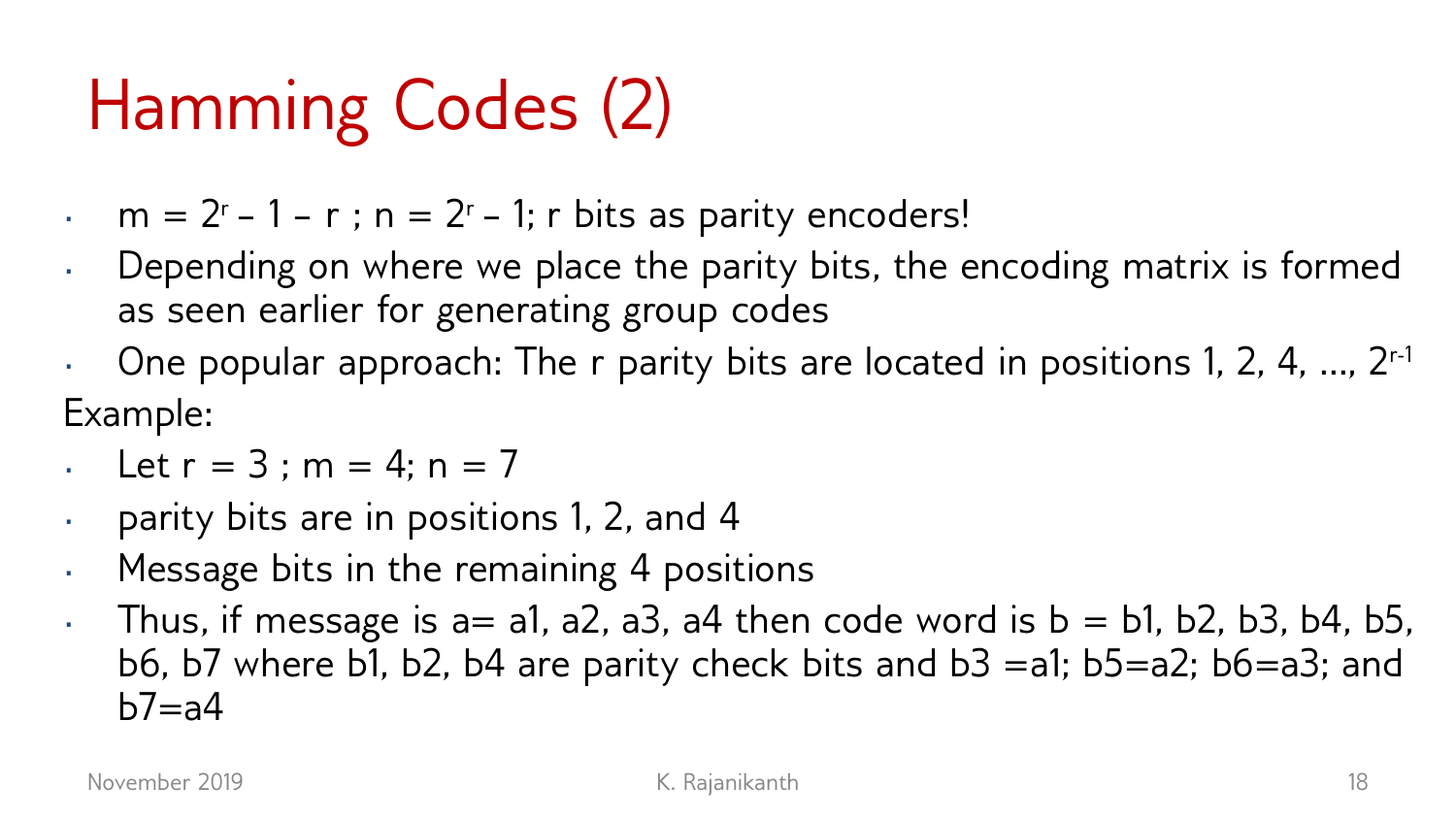

# Hamming Codes (2)
m = 2r – 1 – r ; n = 2r – 1; r bits as parity encoders!
Depending on where we place the parity bits, the encoding matrix is formed as seen earlier for generating group codes
One popular approach: The r parity bits are located in positions 1, 2, 4, ..., 2r-1
Example:
Let r = 3 ; m = 4; n = 7
parity bits are in positions 1, 2, and 4
Message bits in the remaining 4 positions
Thus, if message is a= a1, a2, a3, a4 then code word is b = b1, b2, b3, b4, b5, b6, b7 where b1, b2, b4 are parity check bits and b3 =a1; b5=a2; b6=a3; and b7=a4
November 2019
K. Rajanikanth
18